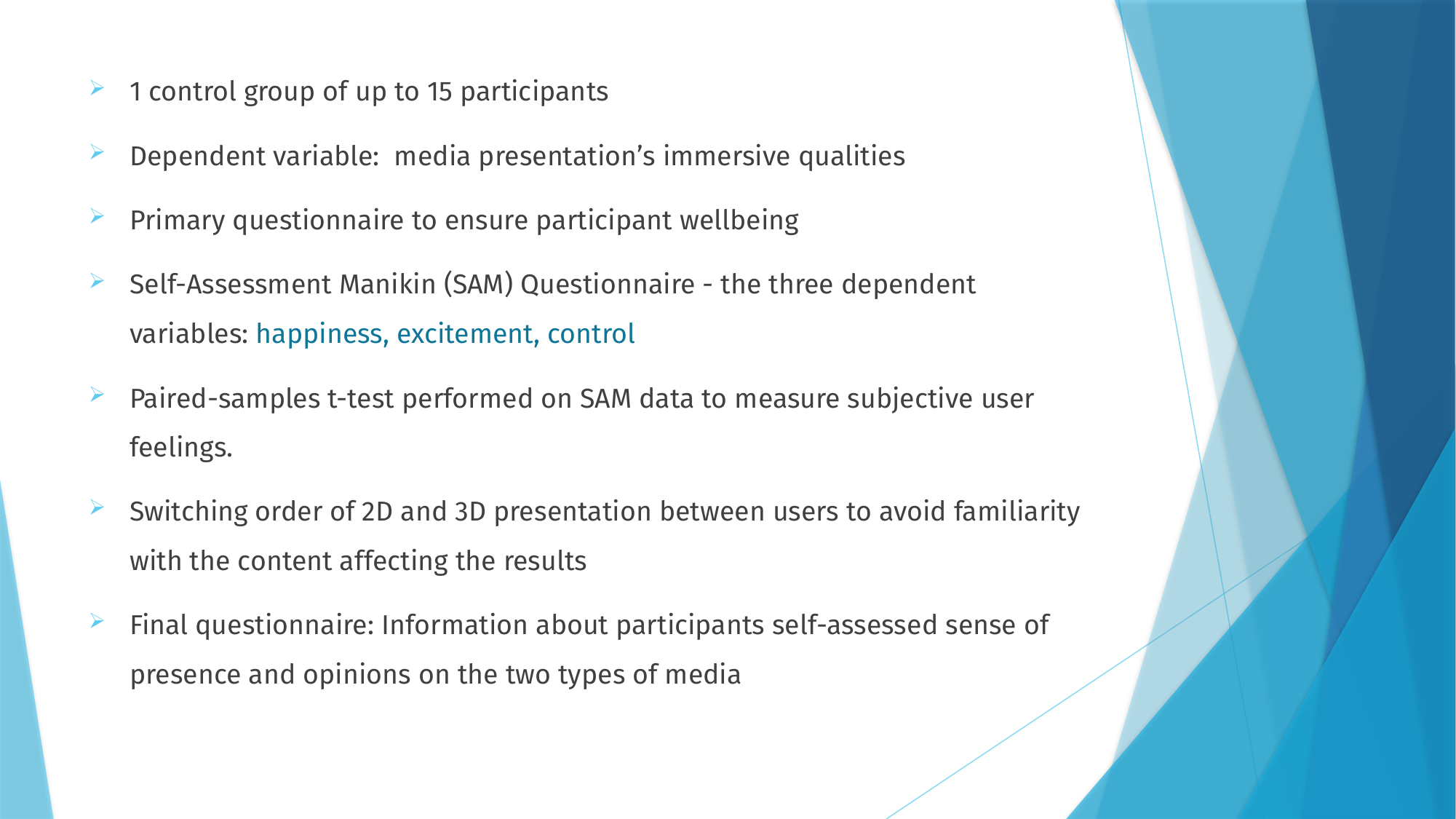

1 control group of up to 15 participants
Dependent variable:  media presentation’s immersive qualities
Primary questionnaire to ensure participant wellbeing
Self-Assessment Manikin (SAM) Questionnaire - the three dependent variables: happiness, excitement, control
Paired-samples t-test performed on SAM data to measure subjective user feelings.
Switching order of 2D and 3D presentation between users to avoid familiarity with the content affecting the results
Final questionnaire: Information about participants self-assessed sense of presence and opinions on the two types of media